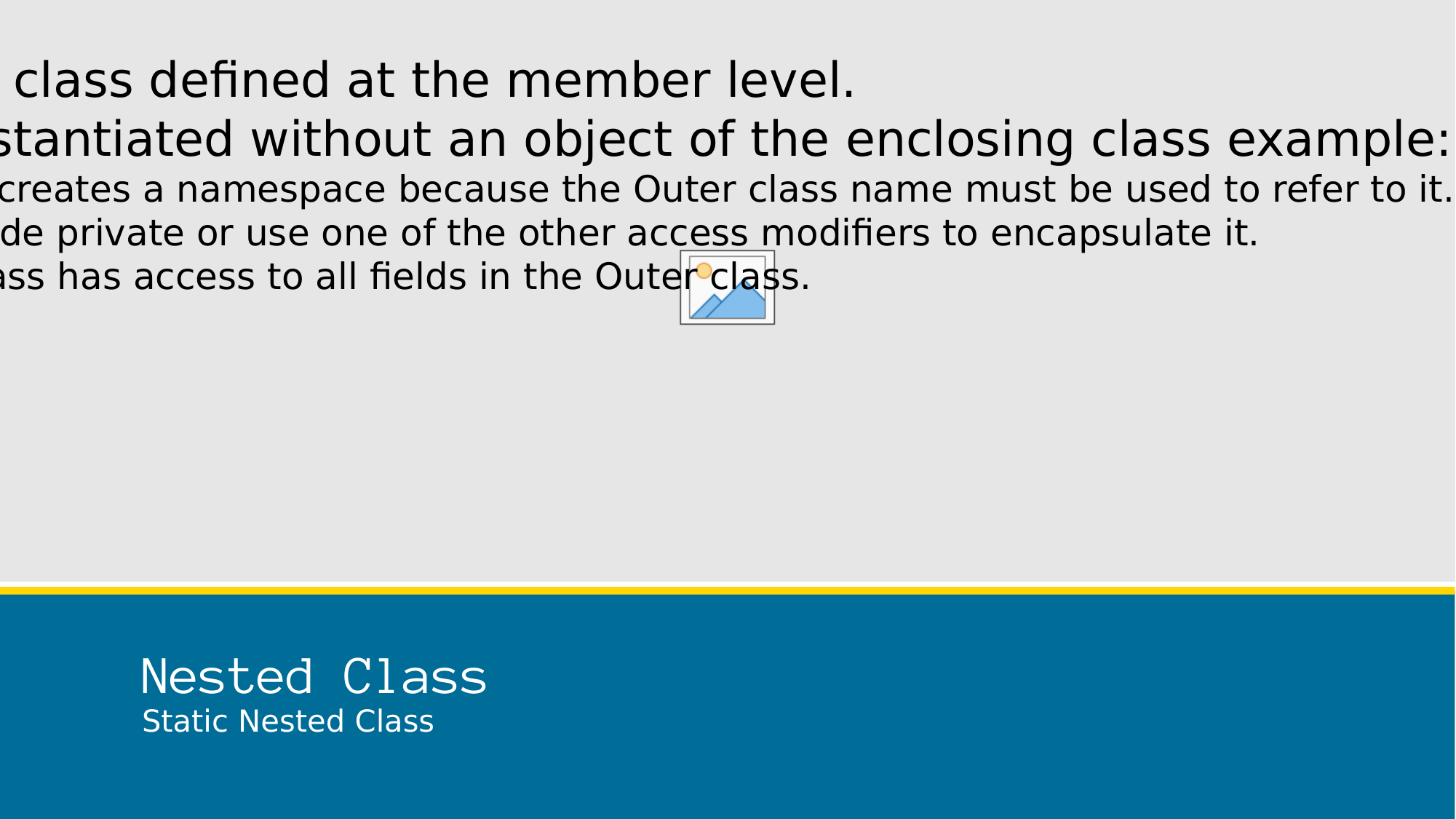

It is a static class defined at the member level.
It can be instantiated without an object of the enclosing class example: new Outer.var
The nesting creates a namespace because the Outer class name must be used to refer to it.
It can be made private or use one of the other access modifiers to encapsulate it.
The inner class has access to all fields in the Outer class.
# Nested Class
Static Nested Class